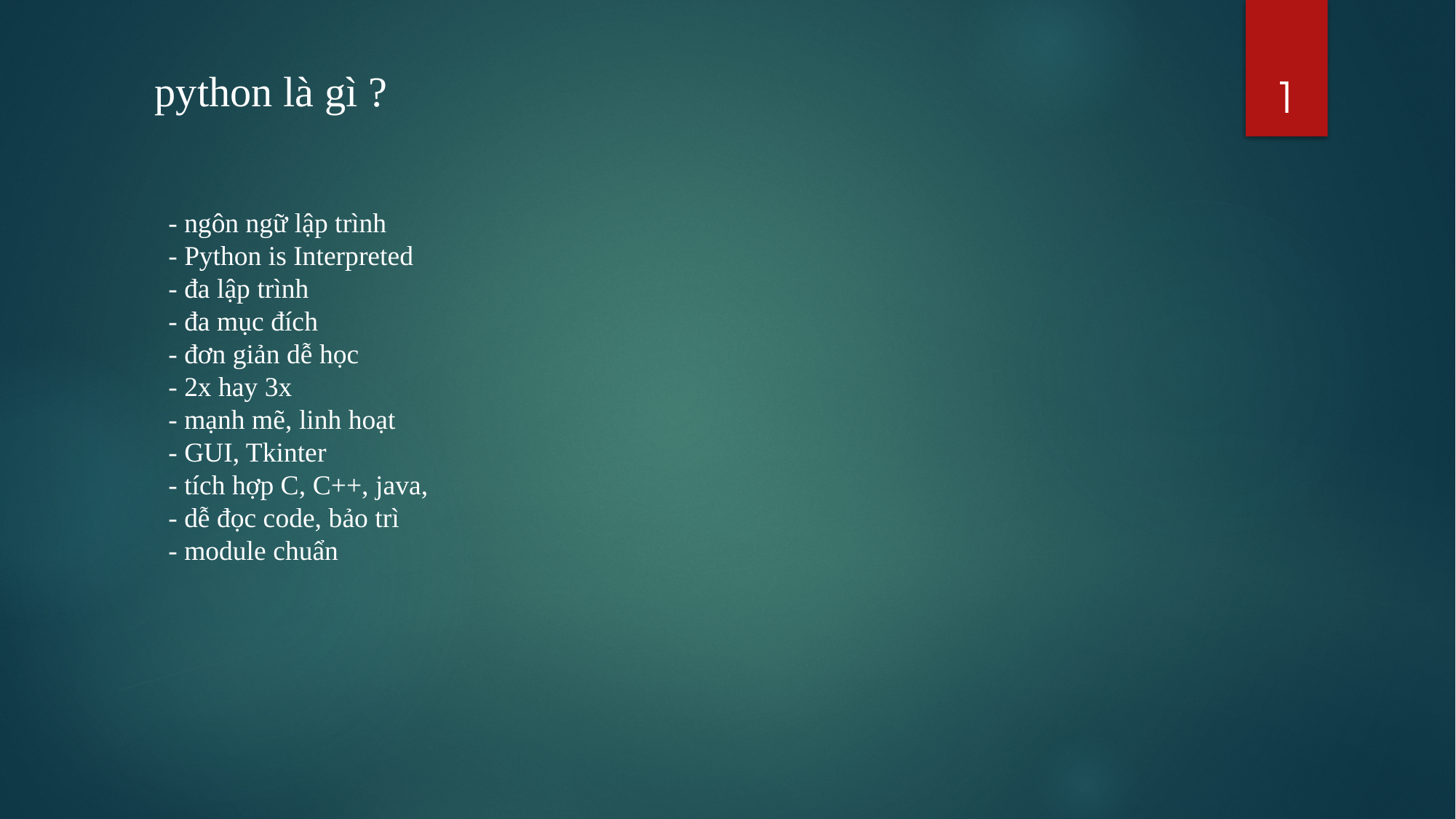

1
python là gì ?
- ngôn ngữ lập trình
- Python is Interpreted
- đa lập trình
- đa mục đích
- đơn giản dễ học
- 2x hay 3x
- mạnh mẽ, linh hoạt
- GUI, Tkinter
- tích hợp C, C++, java,
- dễ đọc code, bảo trì
- module chuẩn